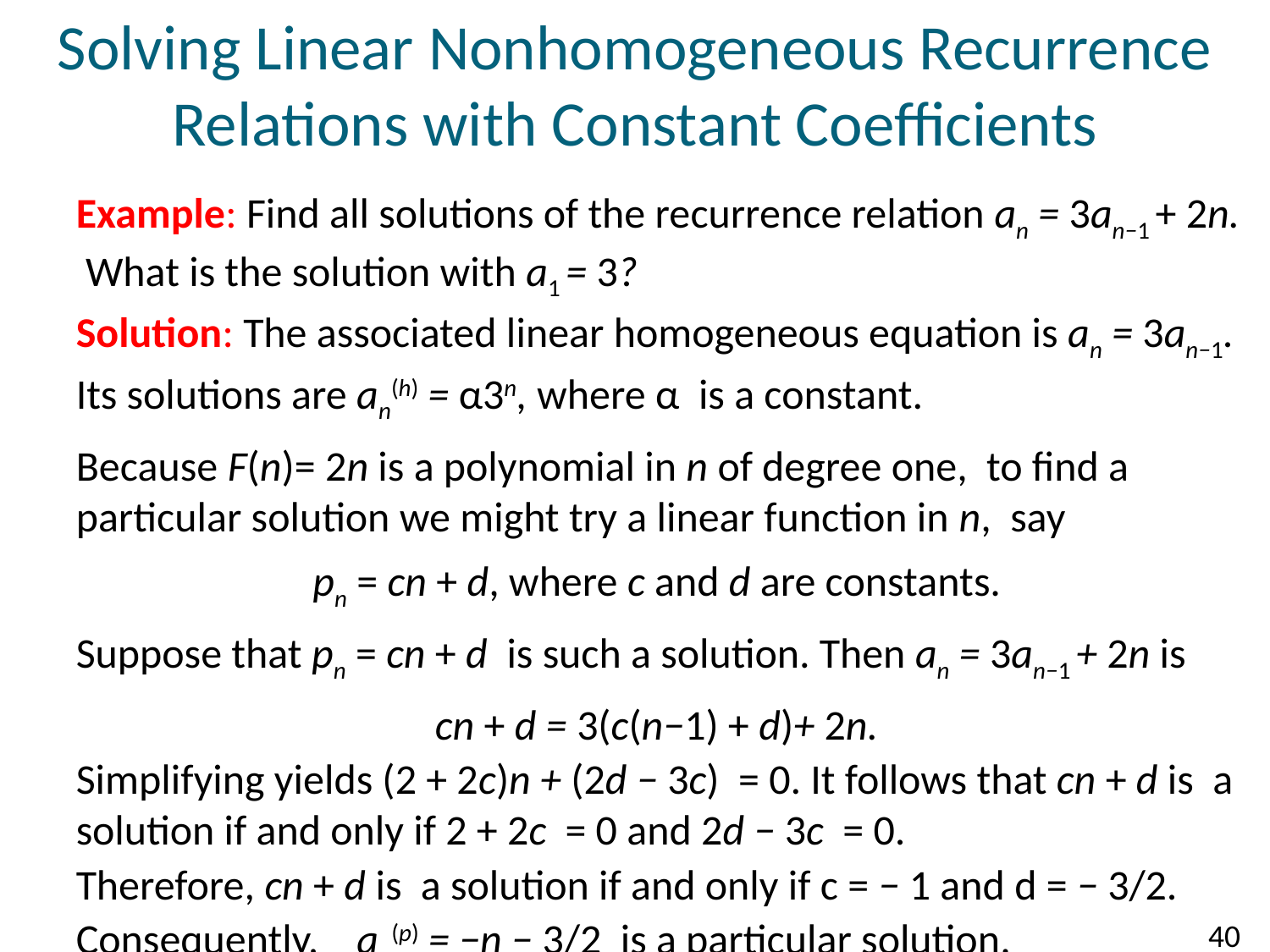

# Solving Linear Nonhomogeneous Recurrence Relations with Constant Coefficients
Example: Find all solutions of the recurrence relation an = 3an−1 + 2n.  What is the solution with a1 = 3?
Solution: The associated linear homogeneous equation is an = 3an−1.
Its solutions are an(h) = α3n, where α  is a constant.
Because F(n)= 2n is a polynomial in n of degree one,  to find a particular solution we might try a linear function in n,  say
pn = cn + d, where c and d are constants.
Suppose that pn = cn + d  is such a solution. Then an = 3an−1 + 2n is
cn + d = 3(c(n−1) + d)+ 2n.
Simplifying yields (2 + 2c)n + (2d − 3c)  = 0. It follows that cn + d is  a solution if and only if 2 + 2c  = 0 and 2d − 3c  = 0.
Therefore, cn + d is  a solution if and only if c = − 1 and d = − 3/2.
Consequently,    an(p) = −n − 3/2  is a particular solution.